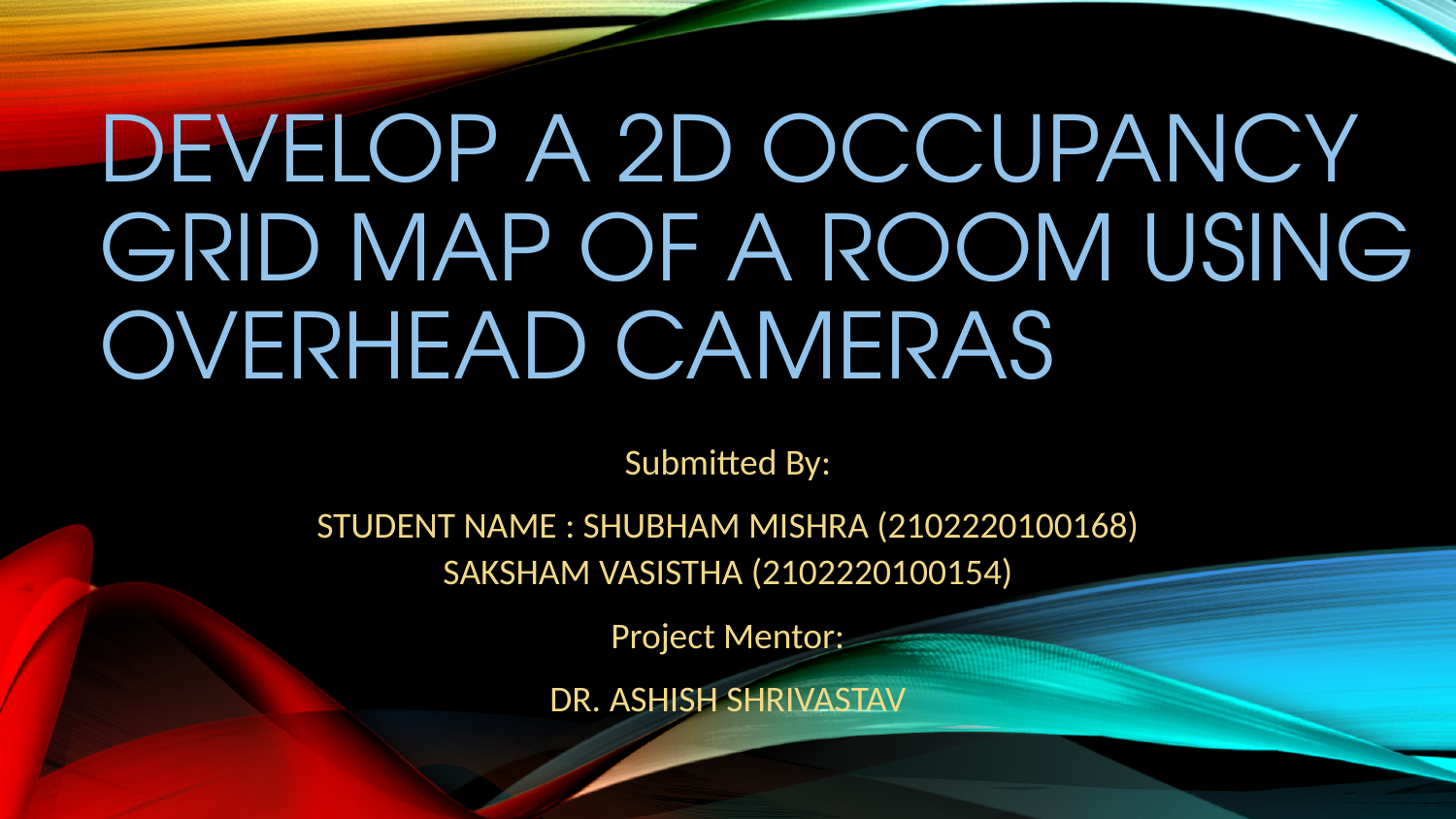

# Develop a 2D Occupancy Grid Map of a Room using Overhead Cameras
Submitted By:
STUDENT NAME : SHUBHAM MISHRA (2102220100168)
SAKSHAM VASISTHA (2102220100154)
Project Mentor:
DR. ASHISH SHRIVASTAV